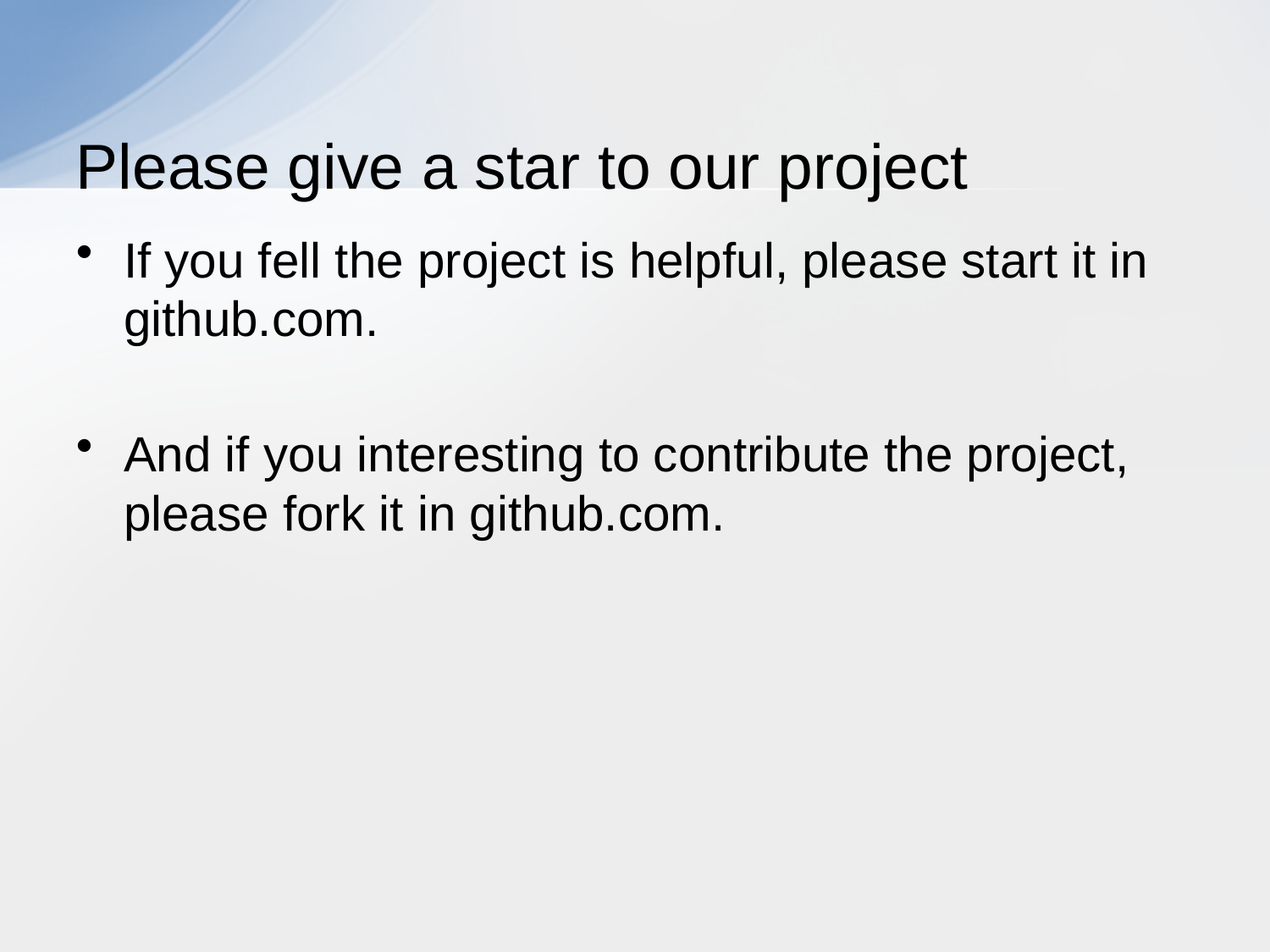

# Please give a star to our project
If you fell the project is helpful, please start it in github.com.

And if you interesting to contribute the project, please fork it in github.com.